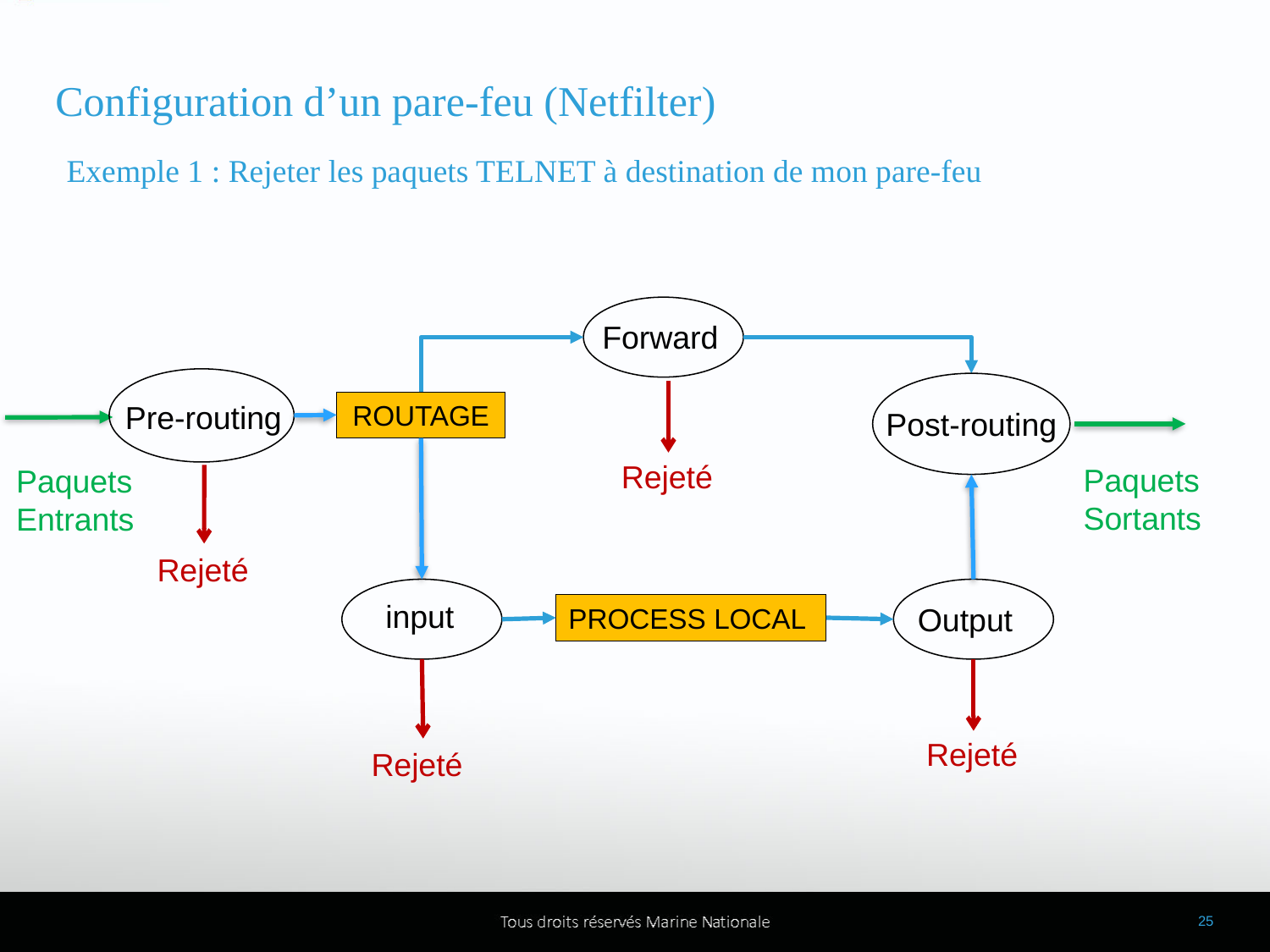

Configuration d’un pare-feu (Netfilter)
Exemple 1 : Rejeter les paquets TELNET à destination de mon pare-feu

Forward

Telnet
Pre-routing
ROUTAGE
Post-routing
Rejeté
Paquets Sortants
Paquets Entrants
Rejeté

input
Output

PROCESS LOCAL
Rejeté
Rejeté
25